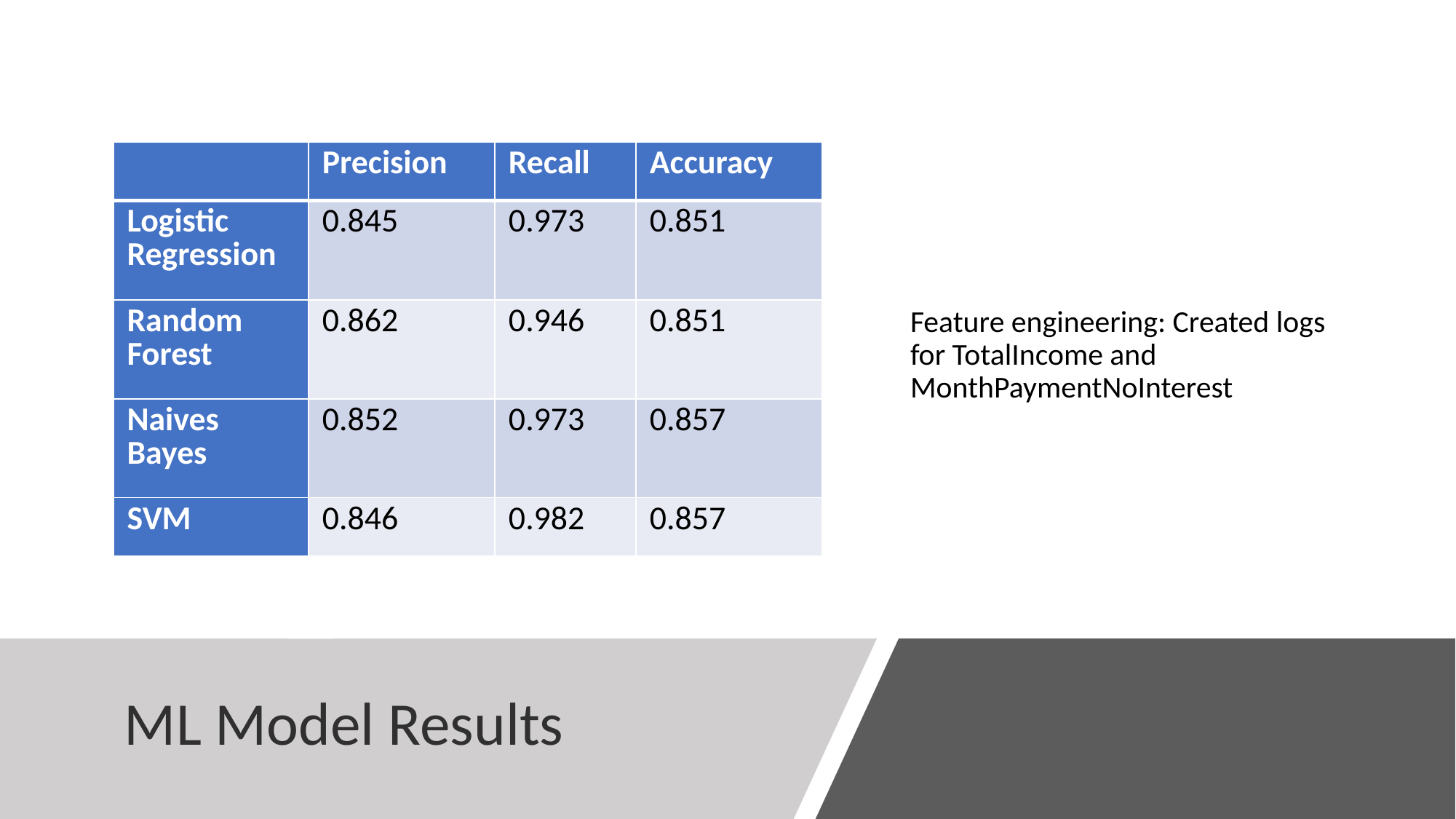

Feature engineering: Created logs for TotalIncome and MonthPaymentNoInterest
|  | Precision | Recall | Accuracy |
| --- | --- | --- | --- |
| Logistic Regression | 0.845 | 0.973 | 0.851 |
| Random Forest | 0.862 | 0.946 | 0.851 |
| Naives Bayes | 0.852 | 0.973 | 0.857 |
| SVM | 0.846 | 0.982 | 0.857 |

# ML Model Results